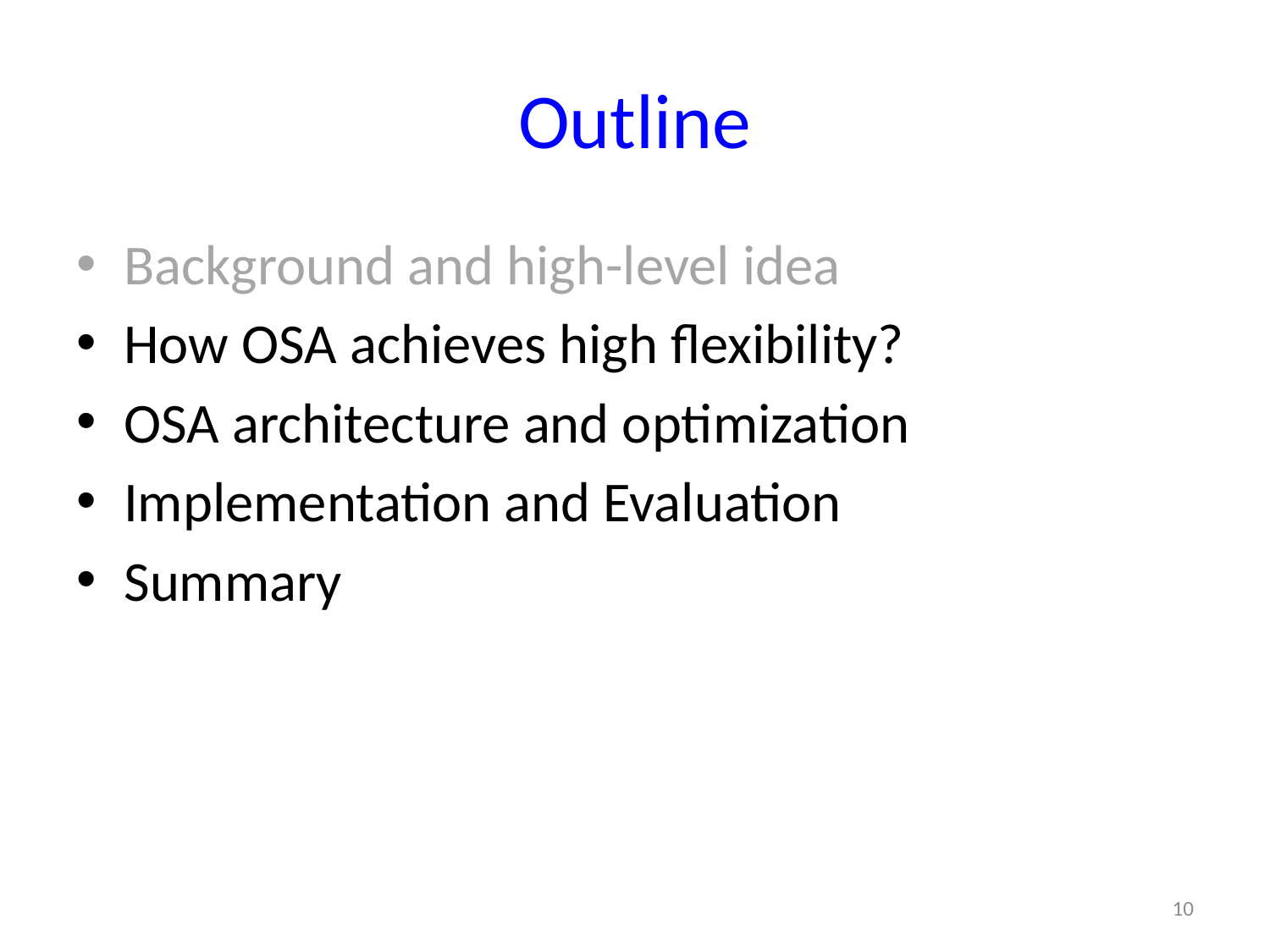

# Outline
Background and high-level idea
How OSA achieves high flexibility?
OSA architecture and optimization
Implementation and Evaluation
Summary
10